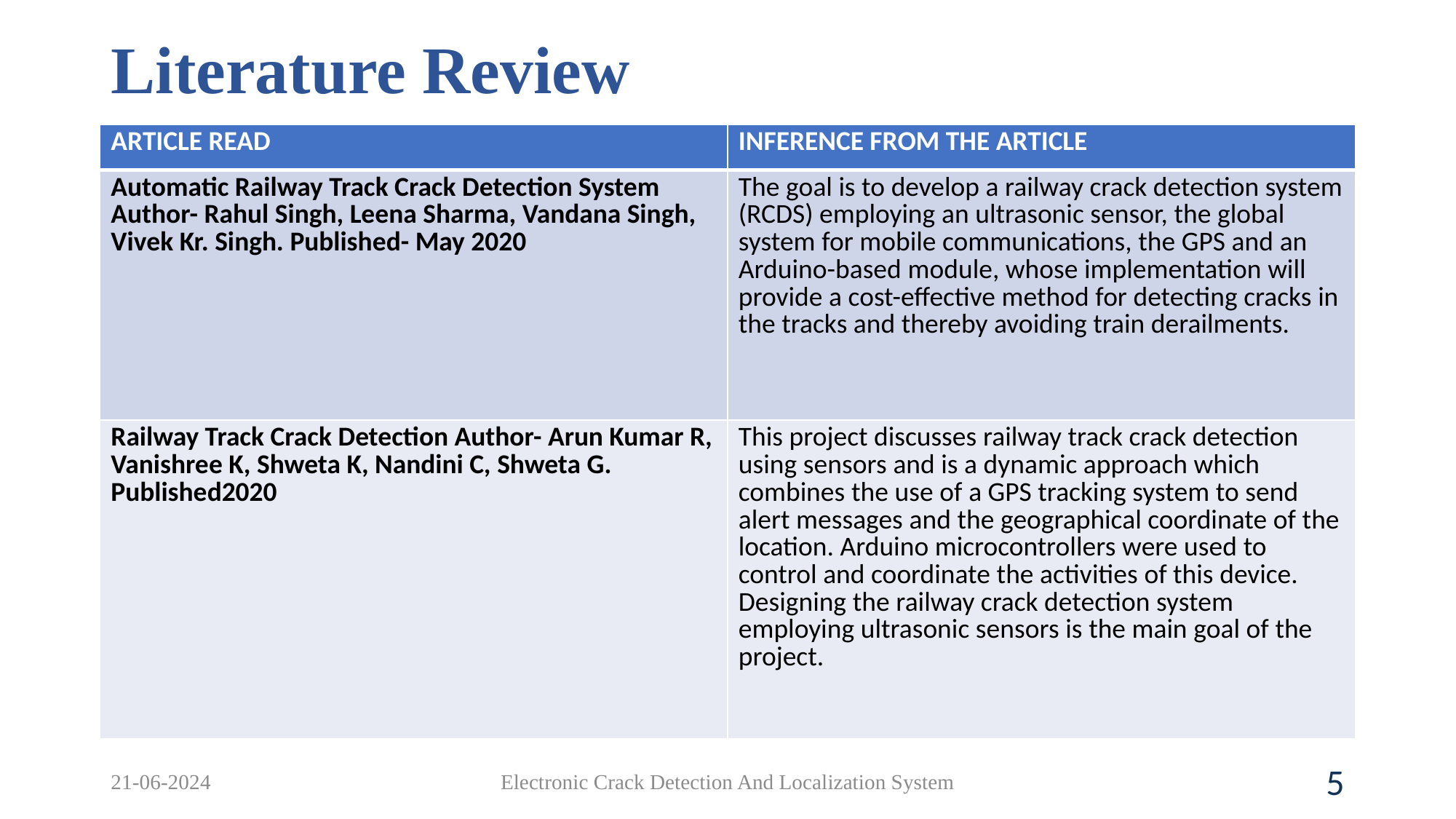

# Literature Review
| ARTICLE READ | INFERENCE FROM THE ARTICLE |
| --- | --- |
| Automatic Railway Track Crack Detection System Author- Rahul Singh, Leena Sharma, Vandana Singh, Vivek Kr. Singh. Published- May 2020 | The goal is to develop a railway crack detection system (RCDS) employing an ultrasonic sensor, the global system for mobile communications, the GPS and an Arduino-based module, whose implementation will provide a cost-effective method for detecting cracks in the tracks and thereby avoiding train derailments. |
| Railway Track Crack Detection Author- Arun Kumar R, Vanishree K, Shweta K, Nandini C, Shweta G. Published2020 | This project discusses railway track crack detection using sensors and is a dynamic approach which combines the use of a GPS tracking system to send alert messages and the geographical coordinate of the location. Arduino microcontrollers were used to control and coordinate the activities of this device. Designing the railway crack detection system employing ultrasonic sensors is the main goal of the project. |
21-06-2024
Electronic Crack Detection And Localization System
5